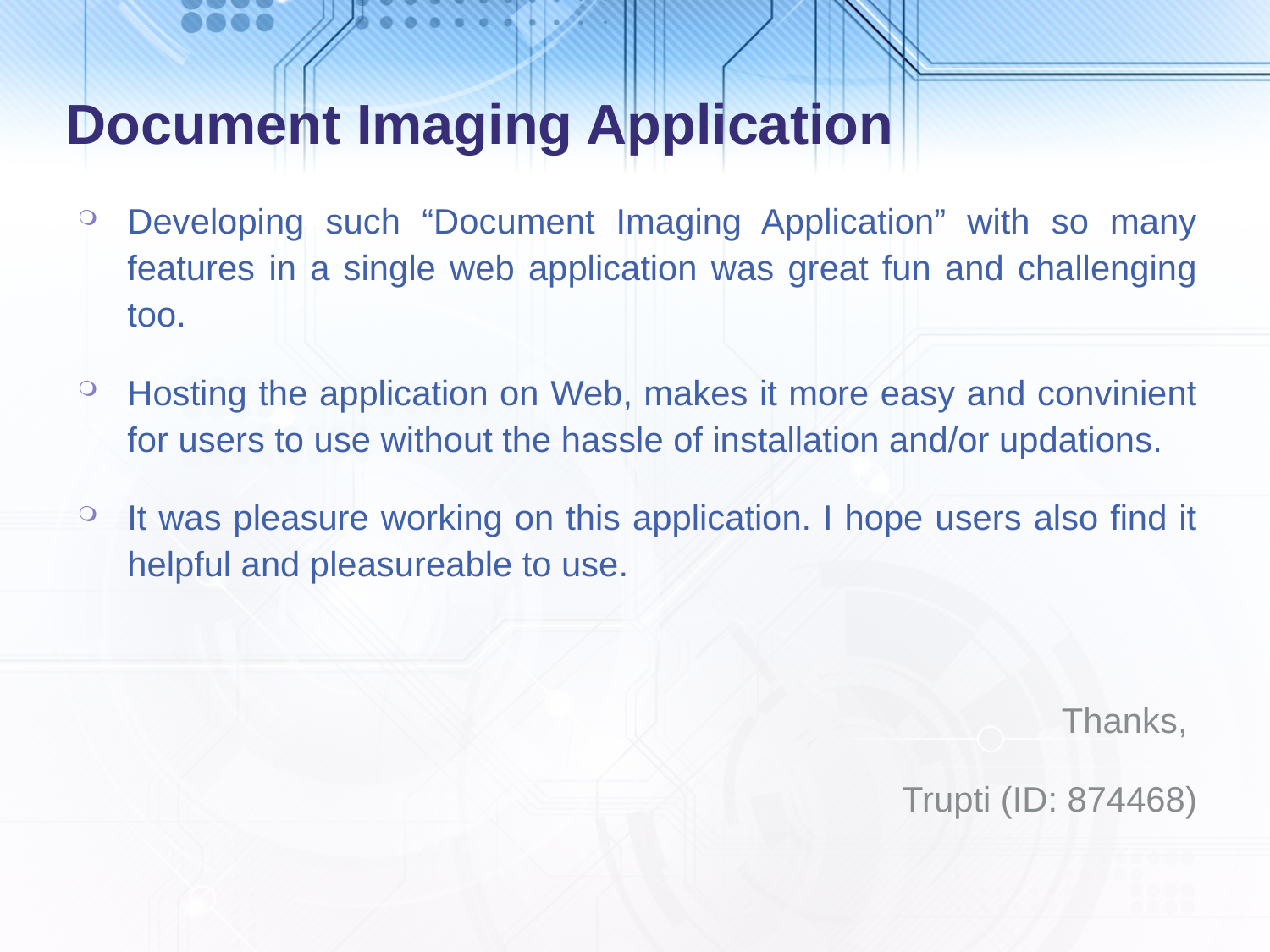

# Document Imaging Application
Developing such “Document Imaging Application” with so many features in a single web application was great fun and challenging too.
Hosting the application on Web, makes it more easy and convinient for users to use without the hassle of installation and/or updations.
It was pleasure working on this application. I hope users also find it helpful and pleasureable to use.

Thanks,
Trupti (ID: 874468)